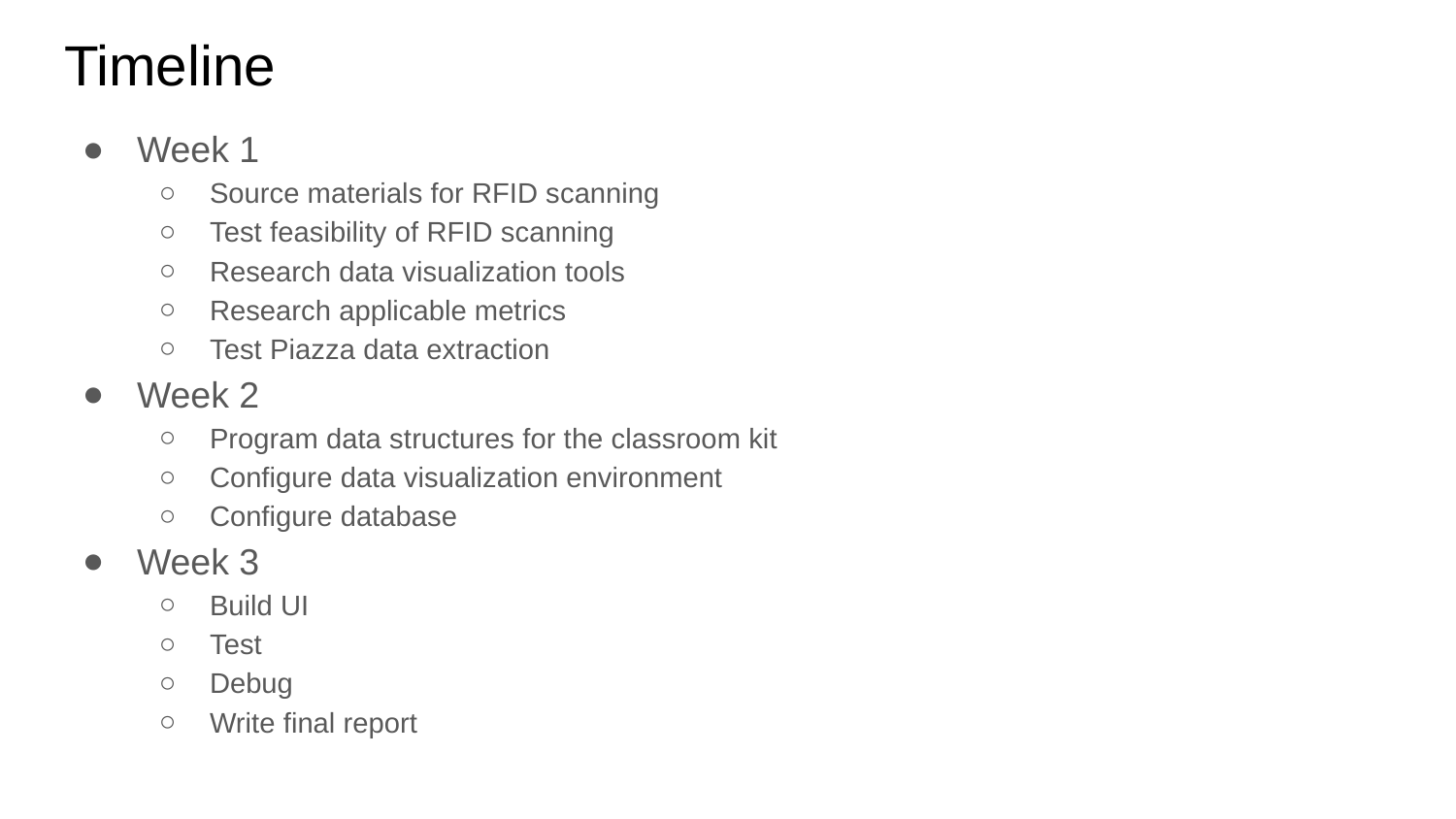

# Timeline
Week 1
Source materials for RFID scanning
Test feasibility of RFID scanning
Research data visualization tools
Research applicable metrics
Test Piazza data extraction
Week 2
Program data structures for the classroom kit
Configure data visualization environment
Configure database
Week 3
Build UI
Test
Debug
Write final report